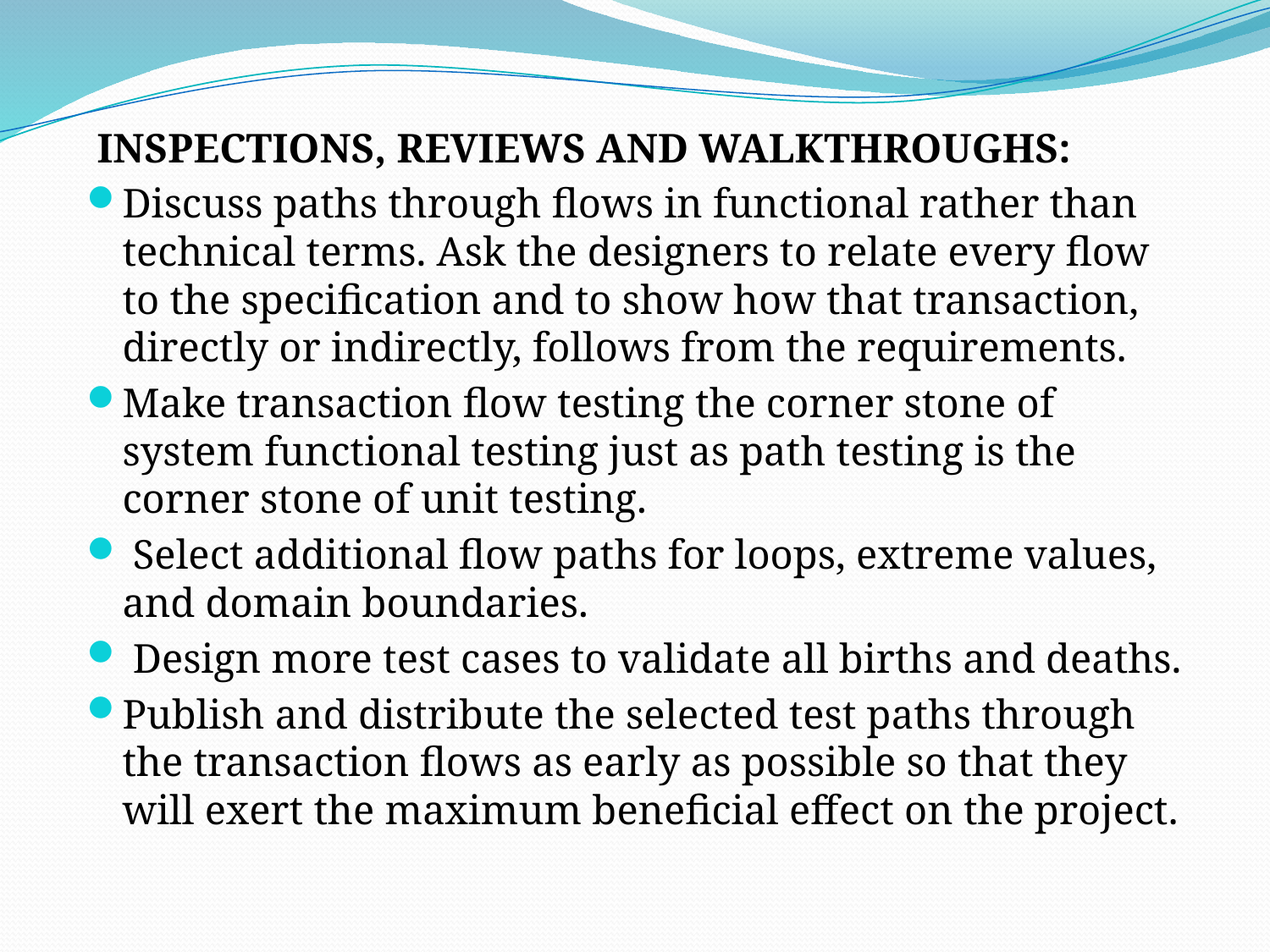

INSPECTIONS, REVIEWS AND WALKTHROUGHS:
Discuss paths through flows in functional rather than technical terms. Ask the designers to relate every flow to the specification and to show how that transaction, directly or indirectly, follows from the requirements.
Make transaction flow testing the corner stone of system functional testing just as path testing is the corner stone of unit testing.
 Select additional flow paths for loops, extreme values, and domain boundaries.
 Design more test cases to validate all births and deaths.
Publish and distribute the selected test paths through the transaction flows as early as possible so that they will exert the maximum beneficial effect on the project.